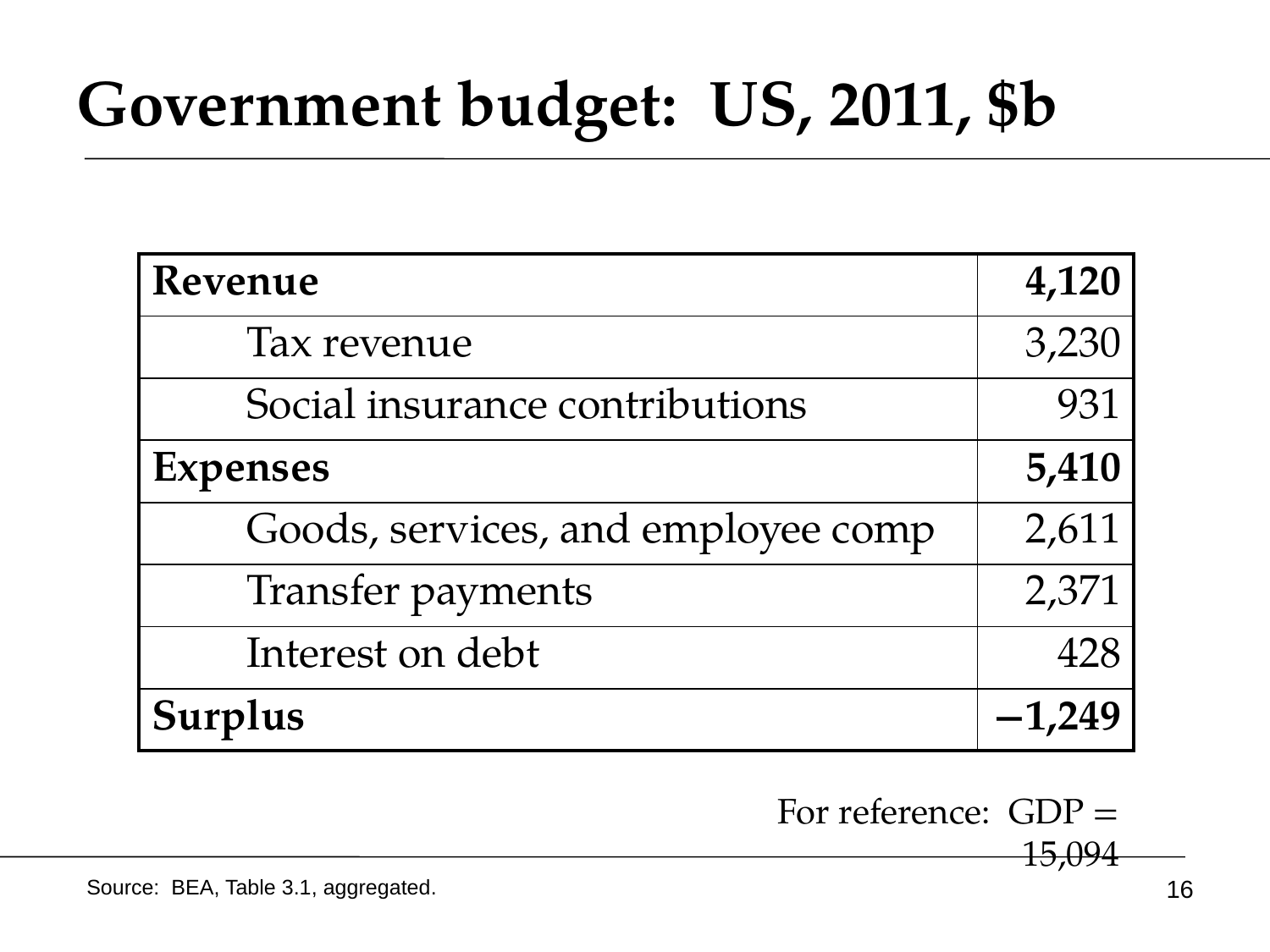

# Government budget:  US, 2011, $b
| Revenue |  | 4,120 |
| --- | --- | --- |
|  | Tax revenue | 3,230 |
|  | Social insurance contributions | 931 |
| Expenses |  | 5,410 |
|  | Goods, services, and employee comp | 2,611 |
|  | Transfer payments | 2,371 |
|  | Interest on debt | 428 |
| Surplus |  | −1,249 |
For reference:  GDP = 15,094
16
Source:  BEA, Table 3.1, aggregated.